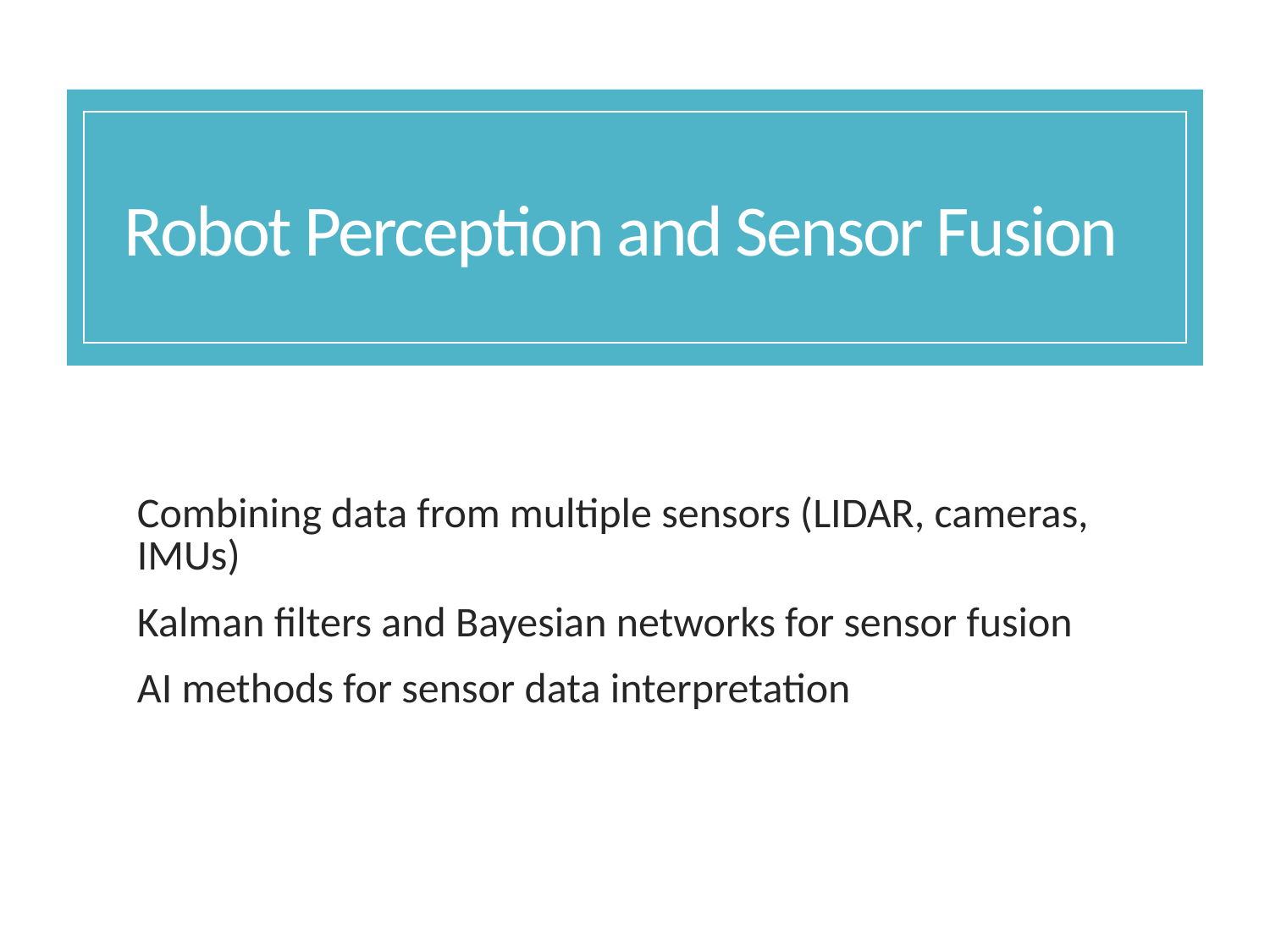

# Robot Perception and Sensor Fusion

Combining data from multiple sensors (LIDAR, cameras, IMUs)
Kalman filters and Bayesian networks for sensor fusion
AI methods for sensor data interpretation